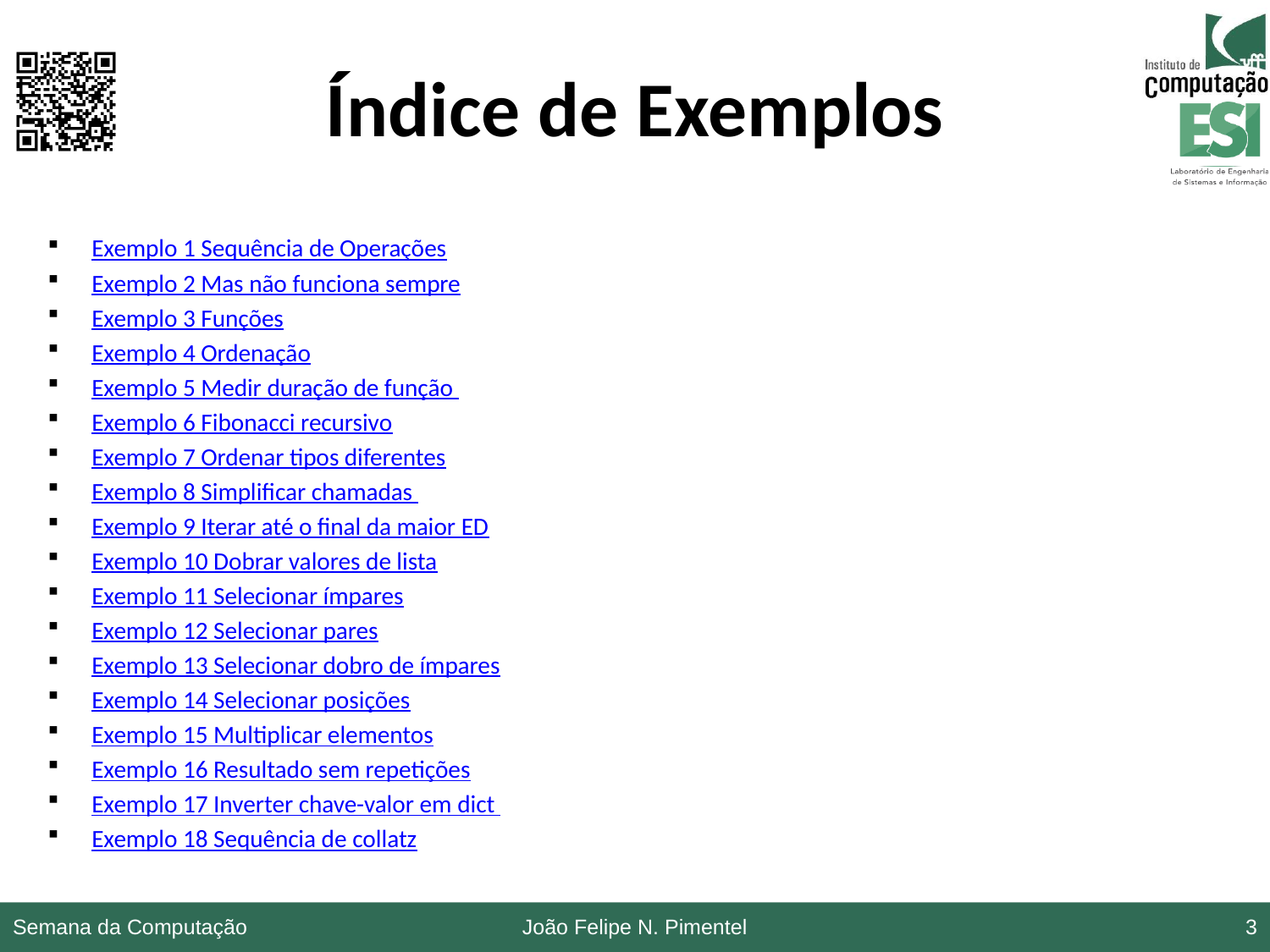

# Índice de Exemplos
Exemplo 1 Sequência de Operações
Exemplo 2 Mas não funciona sempre
Exemplo 3 Funções
Exemplo 4 Ordenação
Exemplo 5 Medir duração de função
Exemplo 6 Fibonacci recursivo
Exemplo 7 Ordenar tipos diferentes
Exemplo 8 Simplificar chamadas
Exemplo 9 Iterar até o final da maior ED
Exemplo 10 Dobrar valores de lista
Exemplo 11 Selecionar ímpares
Exemplo 12 Selecionar pares
Exemplo 13 Selecionar dobro de ímpares
Exemplo 14 Selecionar posições
Exemplo 15 Multiplicar elementos
Exemplo 16 Resultado sem repetições
Exemplo 17 Inverter chave-valor em dict
Exemplo 18 Sequência de collatz

Semana da Computação
João Felipe N. Pimentel
3